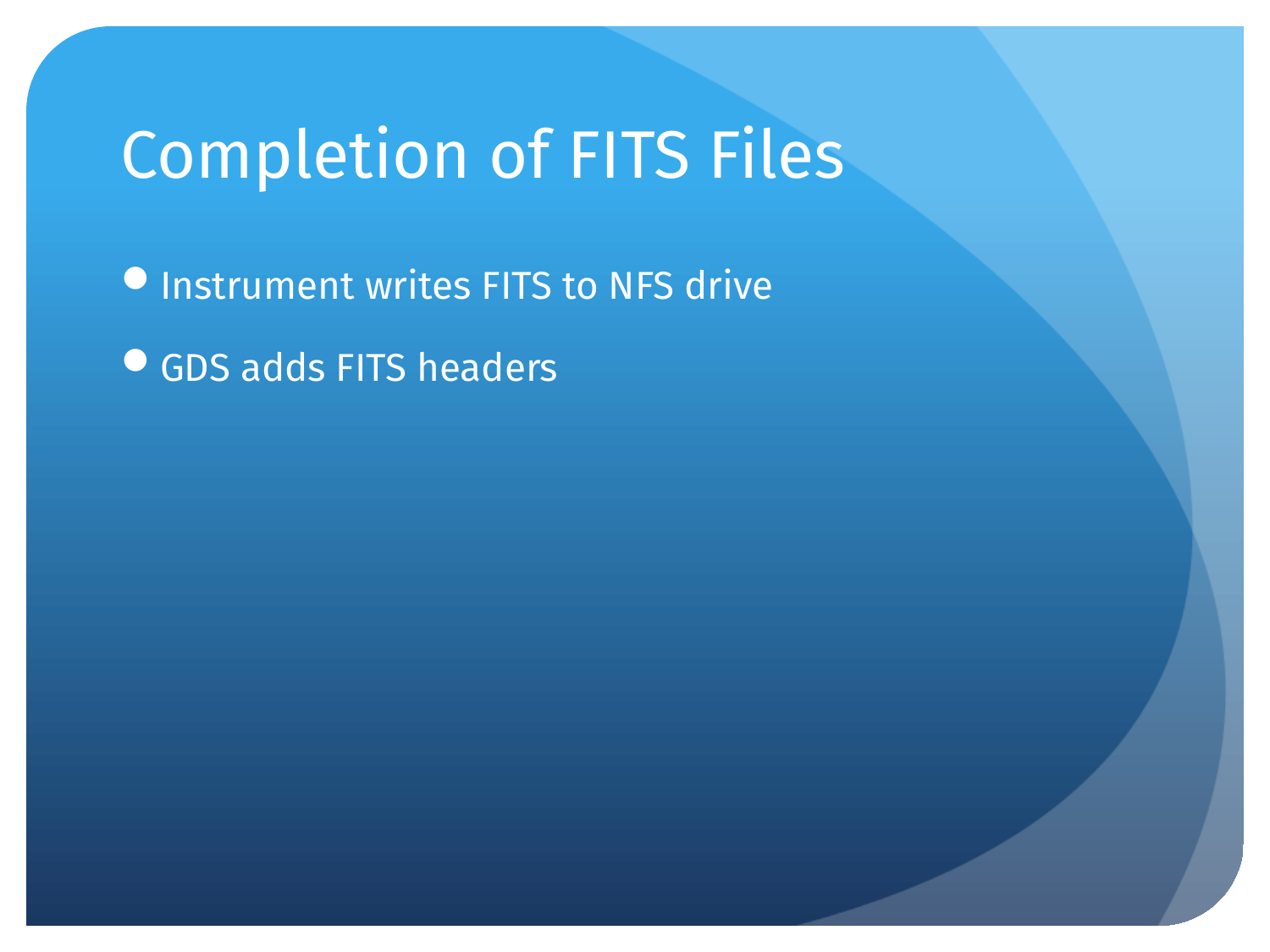

# Completion of FITS Files
Instrument writes FITS to NFS drive
GDS adds FITS headers